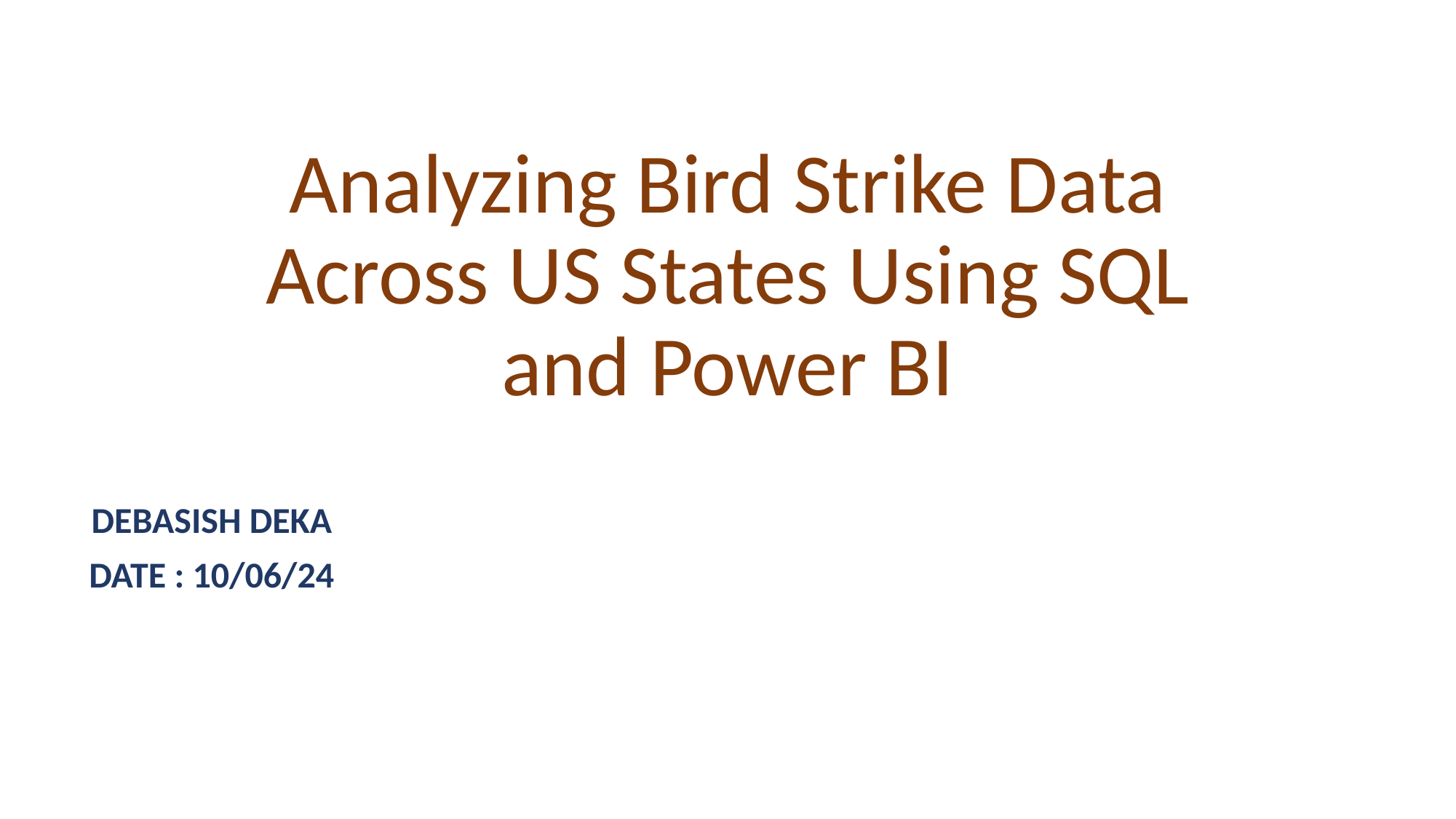

# Analyzing Bird Strike Data Across US States Using SQL and Power BI
DEBASISH DEKA
DATE : 10/06/24